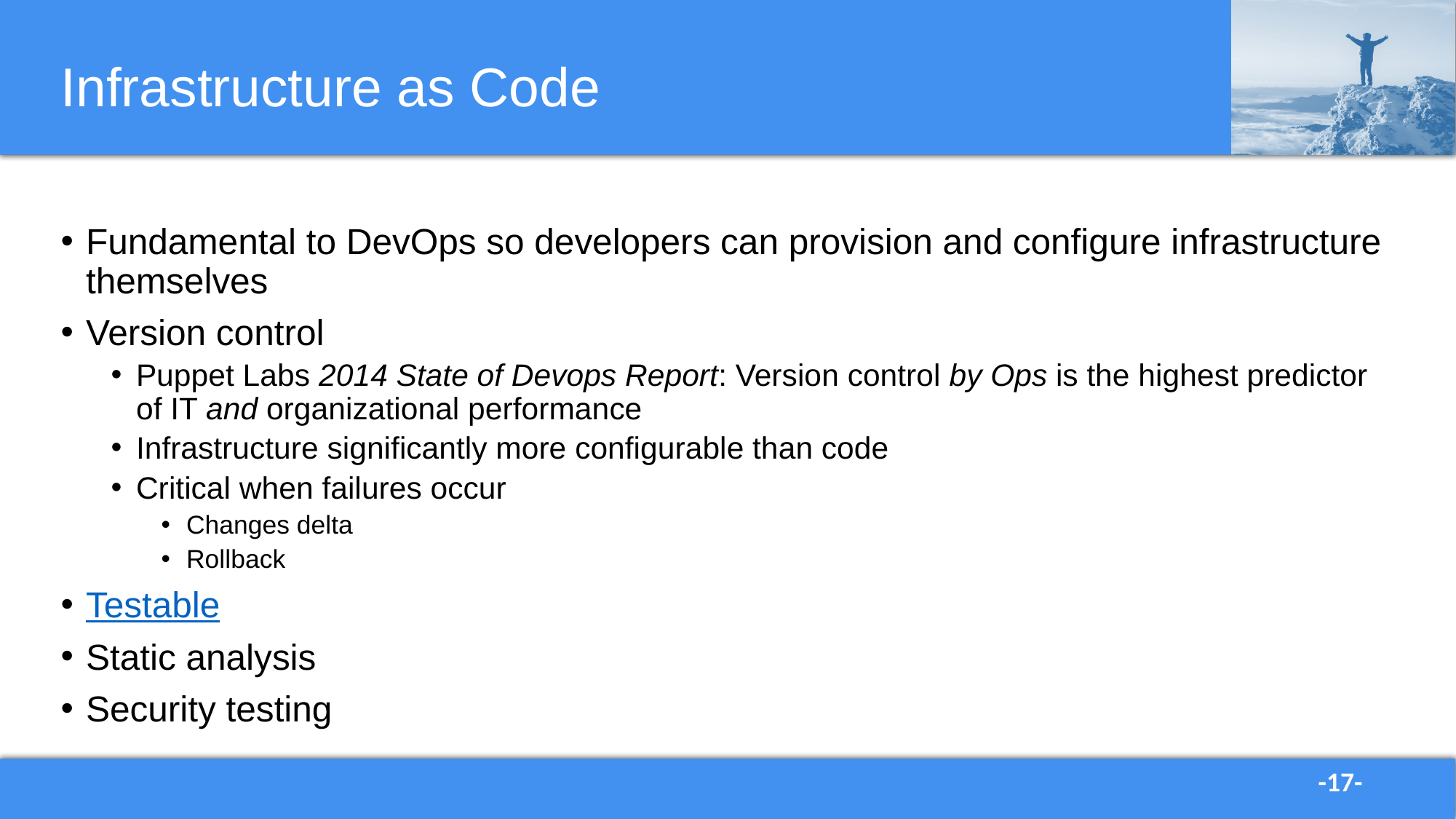

# Infrastructure as Code
Fundamental to DevOps so developers can provision and configure infrastructure themselves
Version control
Puppet Labs 2014 State of Devops Report: Version control by Ops is the highest predictor of IT and organizational performance
Infrastructure significantly more configurable than code
Critical when failures occur
Changes delta
Rollback
Testable
Static analysis
Security testing